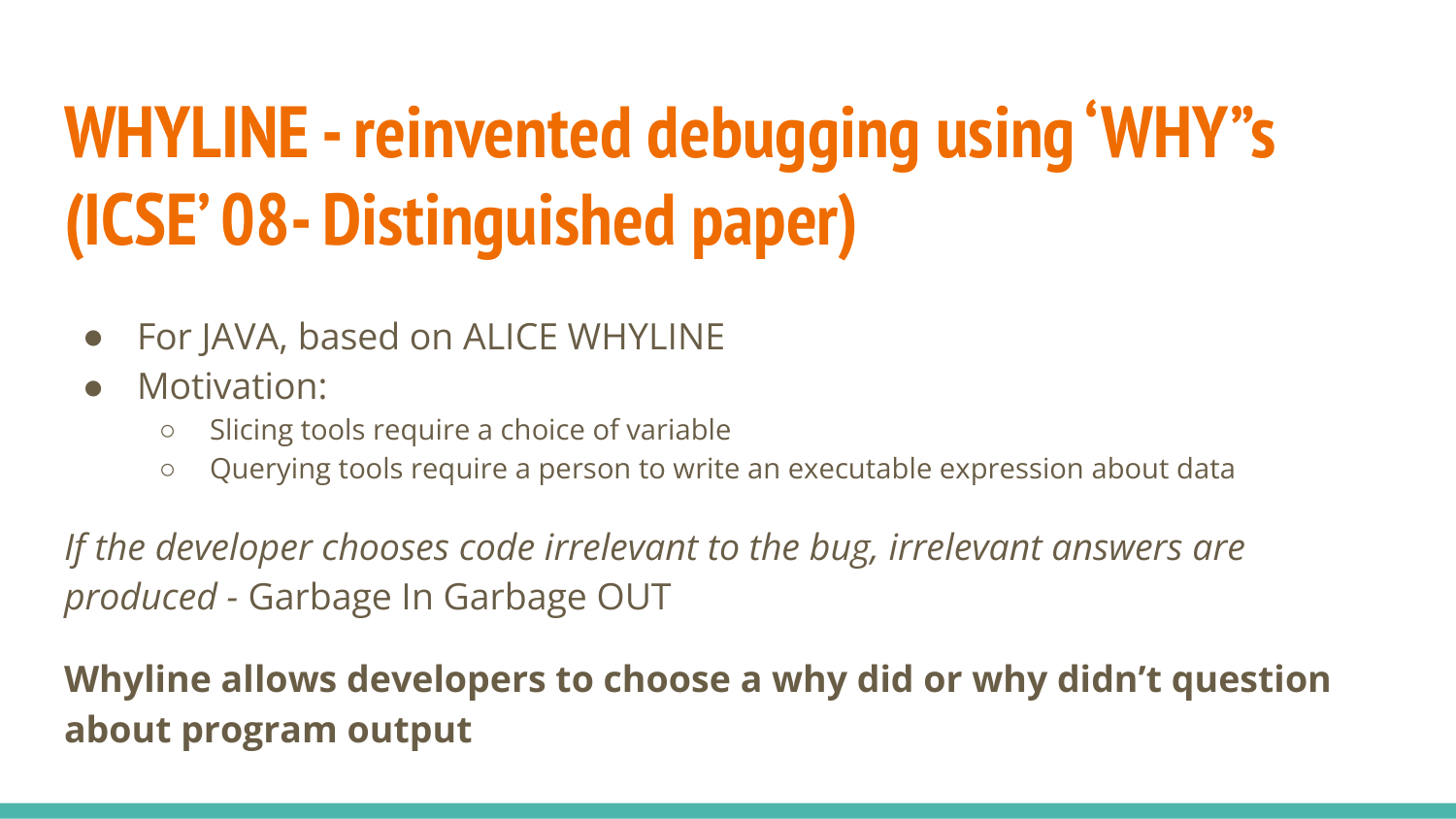

# WHYLINE - reinvented debugging using ‘WHY”s
(ICSE’ 08- Distinguished paper)
For JAVA, based on ALICE WHYLINE
Motivation:
Slicing tools require a choice of variable
Querying tools require a person to write an executable expression about data
If the developer chooses code irrelevant to the bug, irrelevant answers are produced - Garbage In Garbage OUT
Whyline allows developers to choose a why did or why didn’t question about program output